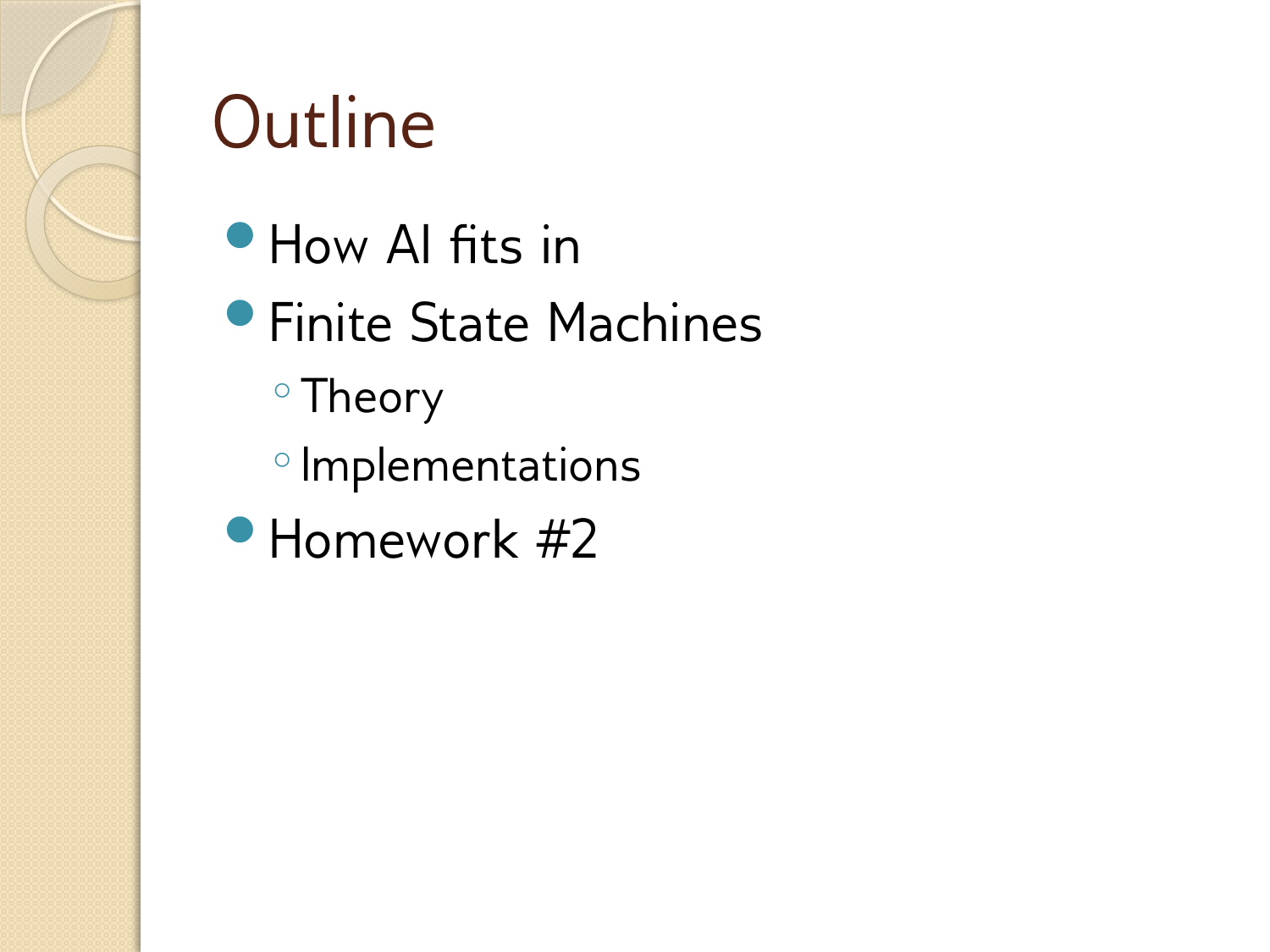

# Outline
How AI fits in
Finite State Machines
Theory
Implementations
Homework #2